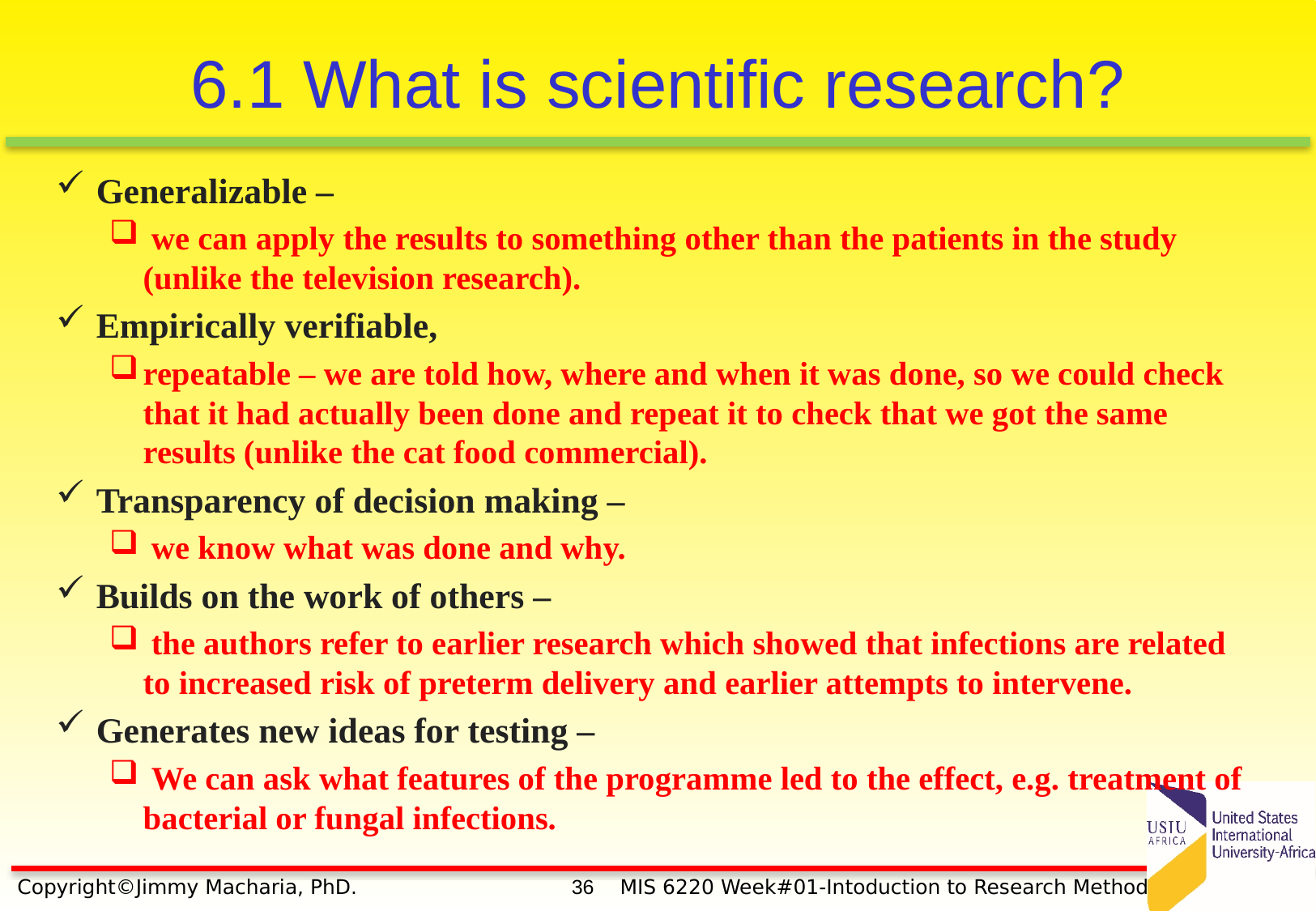

# 6.1 What is scientific research?
Generalizable –
 we can apply the results to something other than the patients in the study (unlike the television research).
Empirically verifiable,
repeatable – we are told how, where and when it was done, so we could check that it had actually been done and repeat it to check that we got the same results (unlike the cat food commercial).
Transparency of decision making –
 we know what was done and why.
Builds on the work of others –
 the authors refer to earlier research which showed that infections are related to increased risk of preterm delivery and earlier attempts to intervene.
Generates new ideas for testing –
 We can ask what features of the programme led to the effect, e.g. treatment of bacterial or fungal infections.